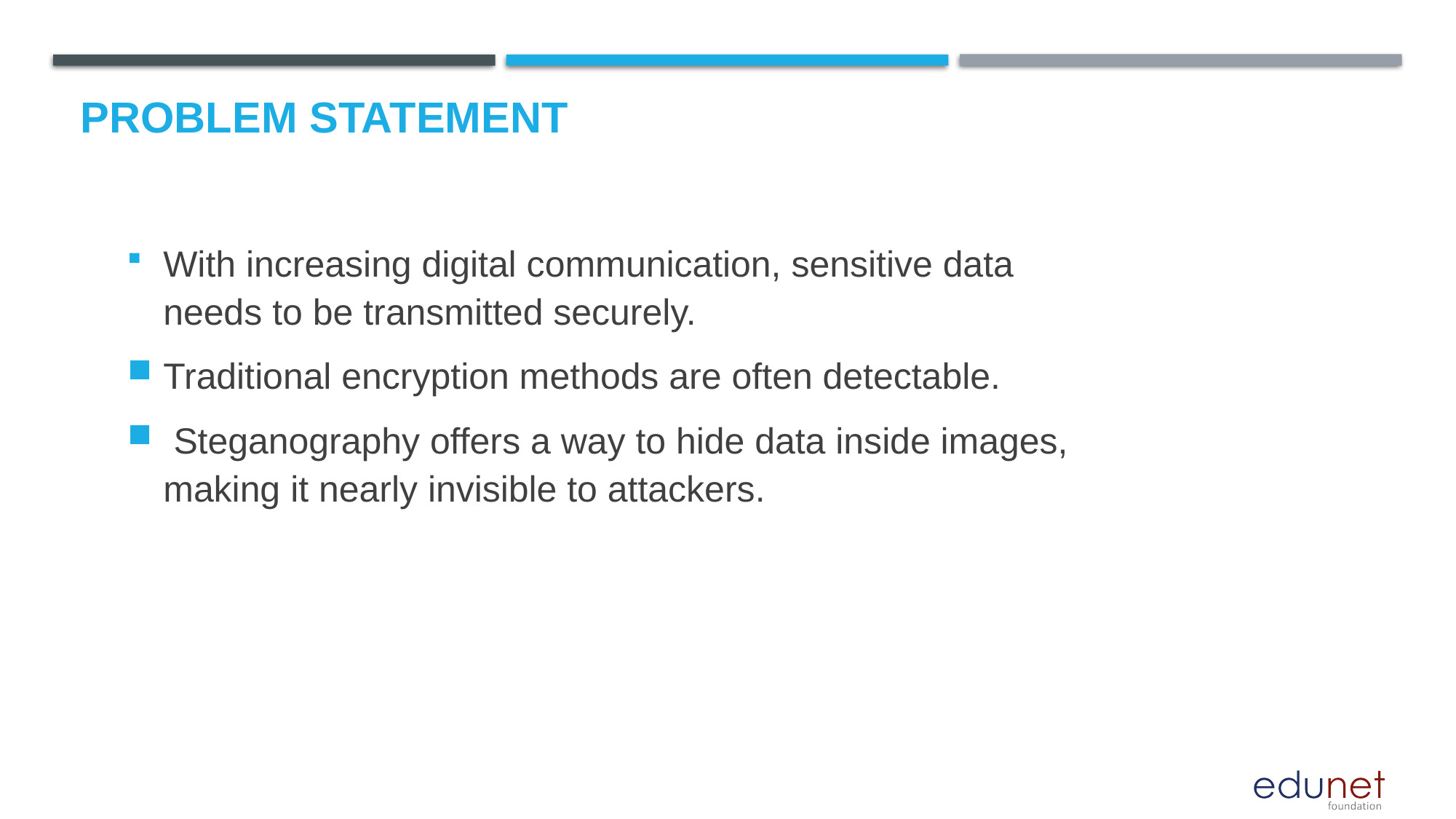

# Problem Statement
With increasing digital communication, sensitive data needs to be transmitted securely.
Traditional encryption methods are often detectable.
 Steganography offers a way to hide data inside images, making it nearly invisible to attackers.